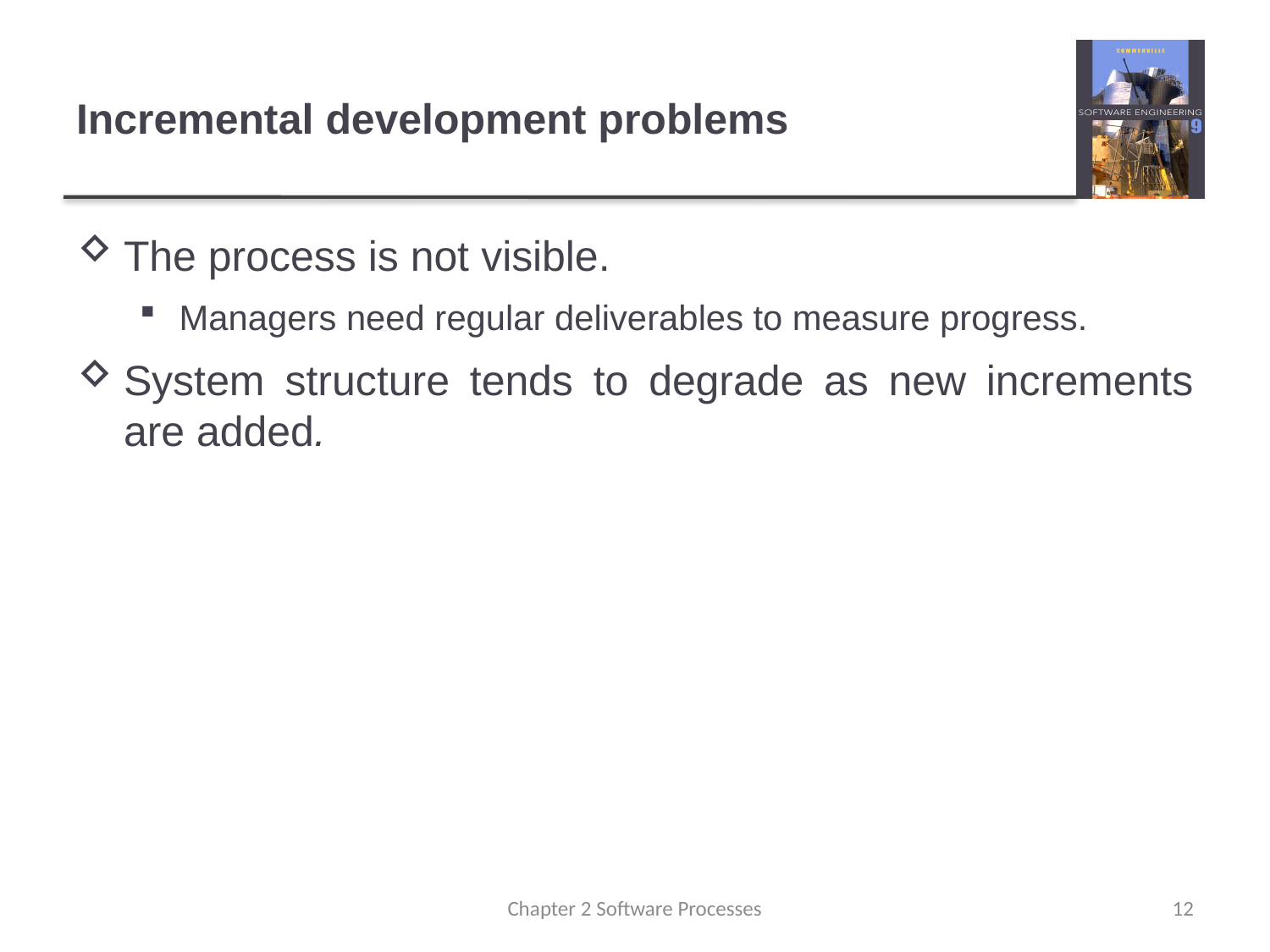

# Incremental development problems
The process is not visible.
Managers need regular deliverables to measure progress.
System structure tends to degrade as new increments are added.
Chapter 2 Software Processes
12